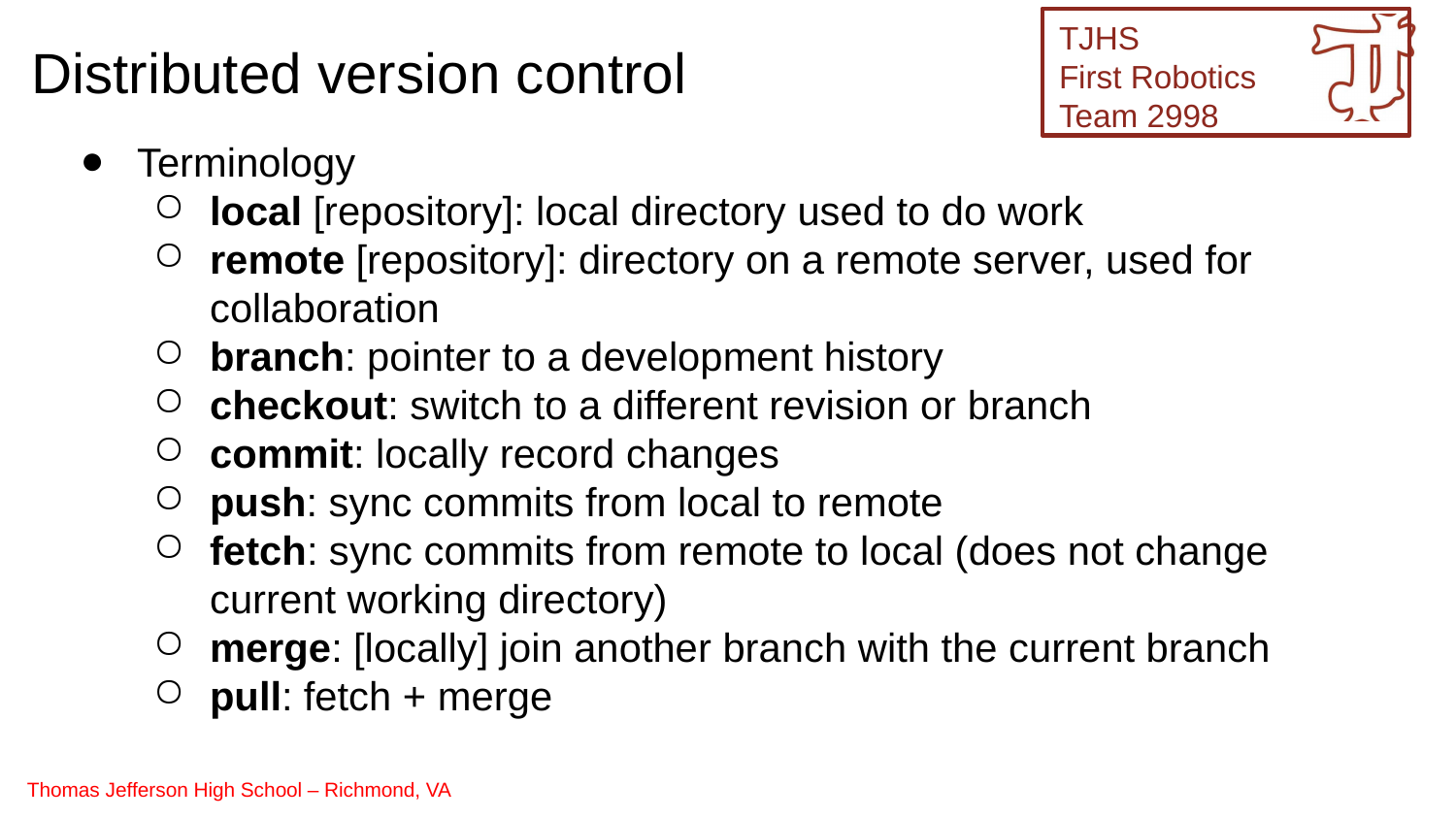

Distributed version control
Terminology
local [repository]: local directory used to do work
remote [repository]: directory on a remote server, used for collaboration
branch: pointer to a development history
checkout: switch to a different revision or branch
commit: locally record changes
push: sync commits from local to remote
fetch: sync commits from remote to local (does not change current working directory)
merge: [locally] join another branch with the current branch
pull: fetch + merge